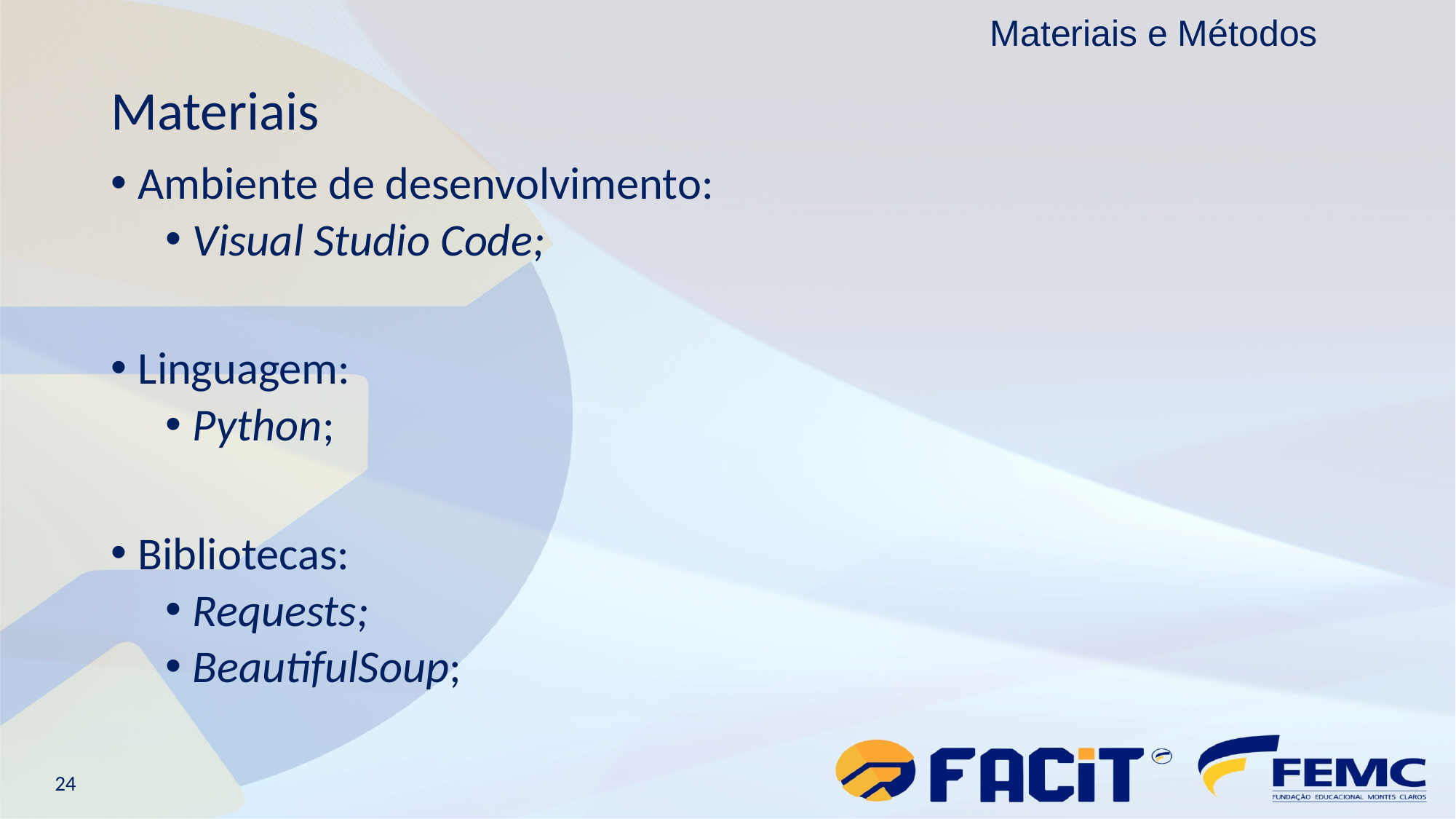

Materiais e Métodos
# Materiais
Ambiente de desenvolvimento:
Visual Studio Code;

Linguagem:
Python;

Bibliotecas:
Requests;
BeautifulSoup;

24